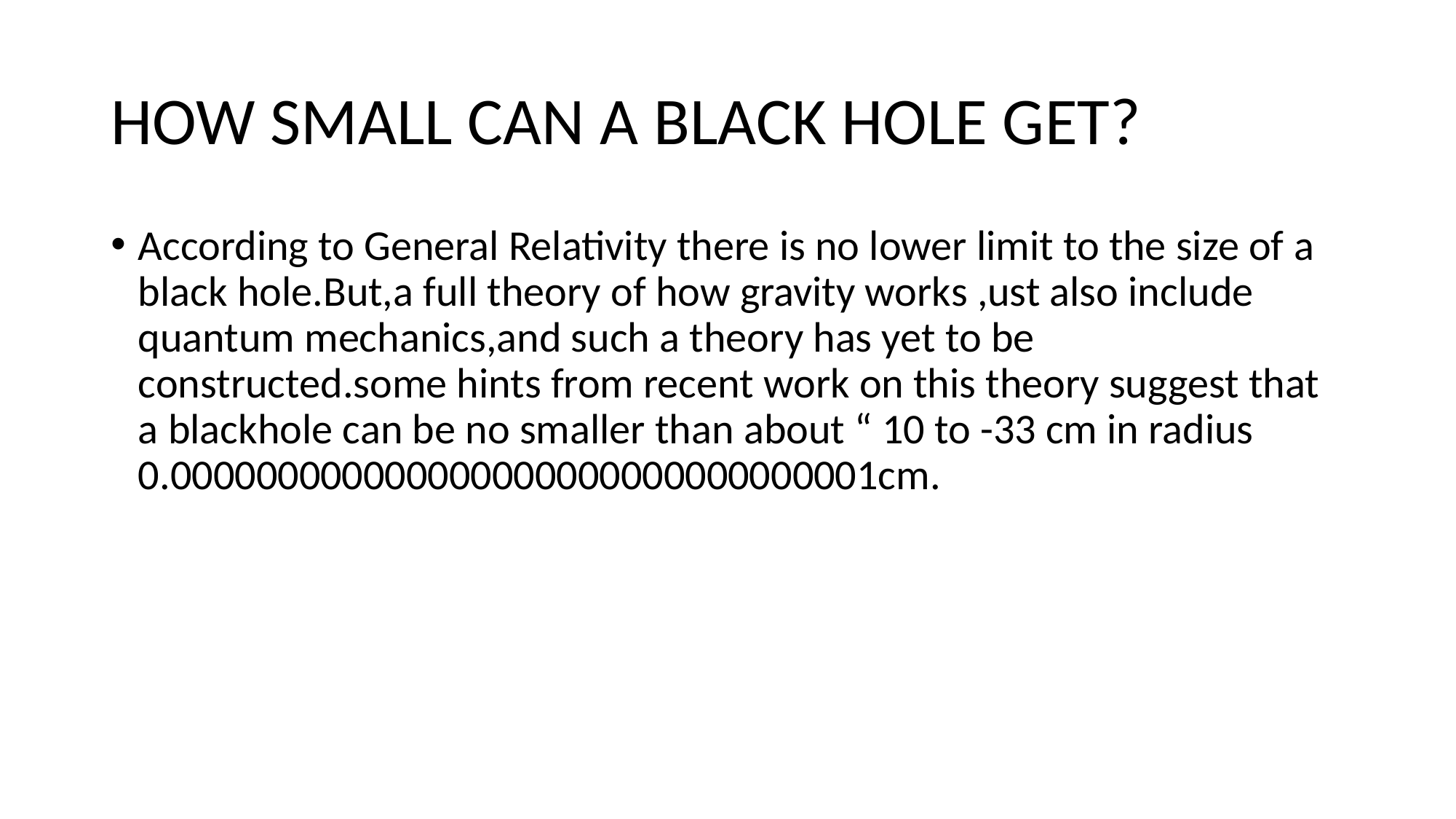

# HOW SMALL CAN A BLACK HOLE GET?
According to General Relativity there is no lower limit to the size of a black hole.But,a full theory of how gravity works ,ust also include quantum mechanics,and such a theory has yet to be constructed.some hints from recent work on this theory suggest that a blackhole can be no smaller than about “ 10 to -33 cm in radius  0.000000000000000000000000000000001cm.